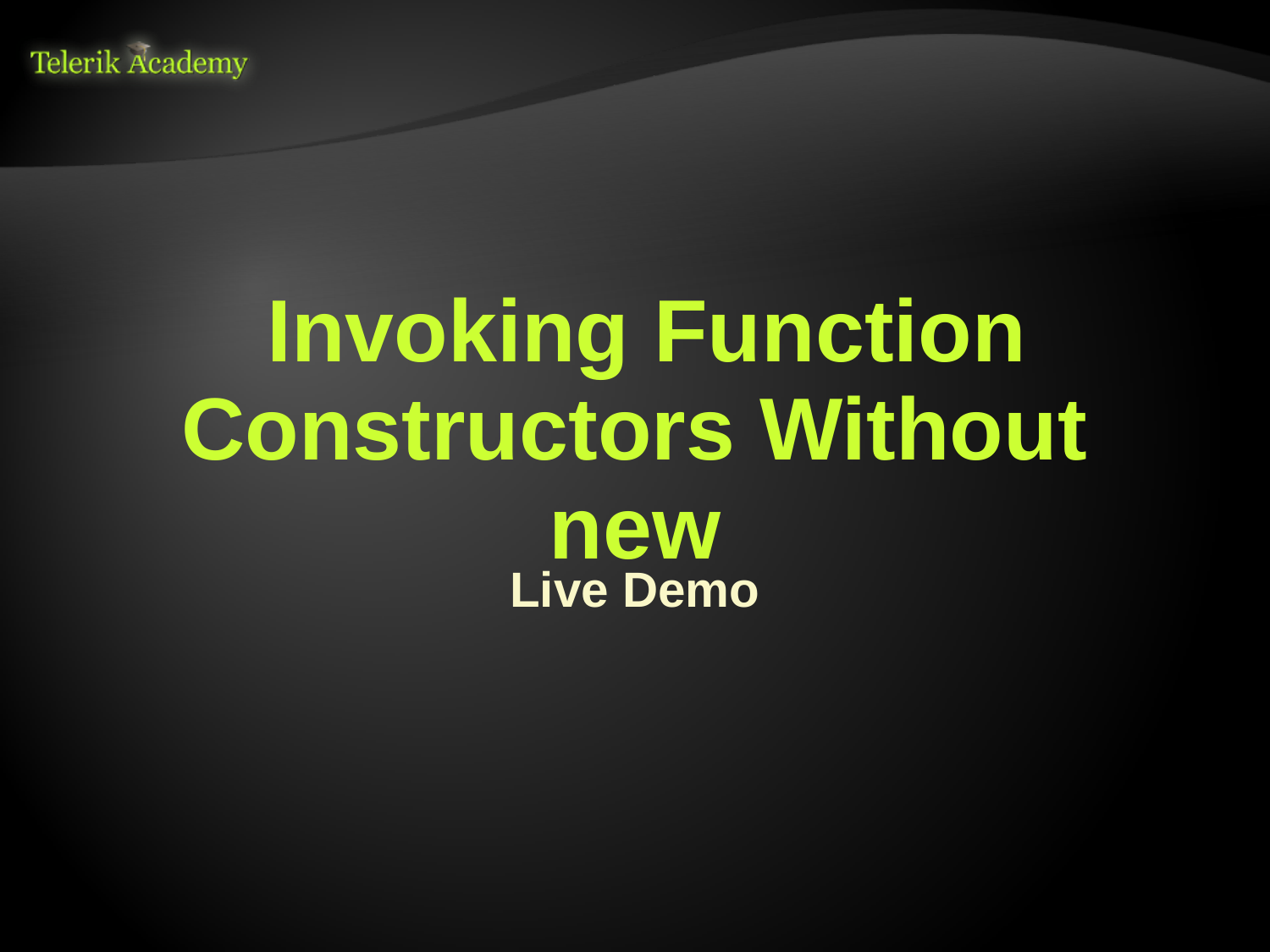

# Invoking Function Constructors Without new
Live Demo